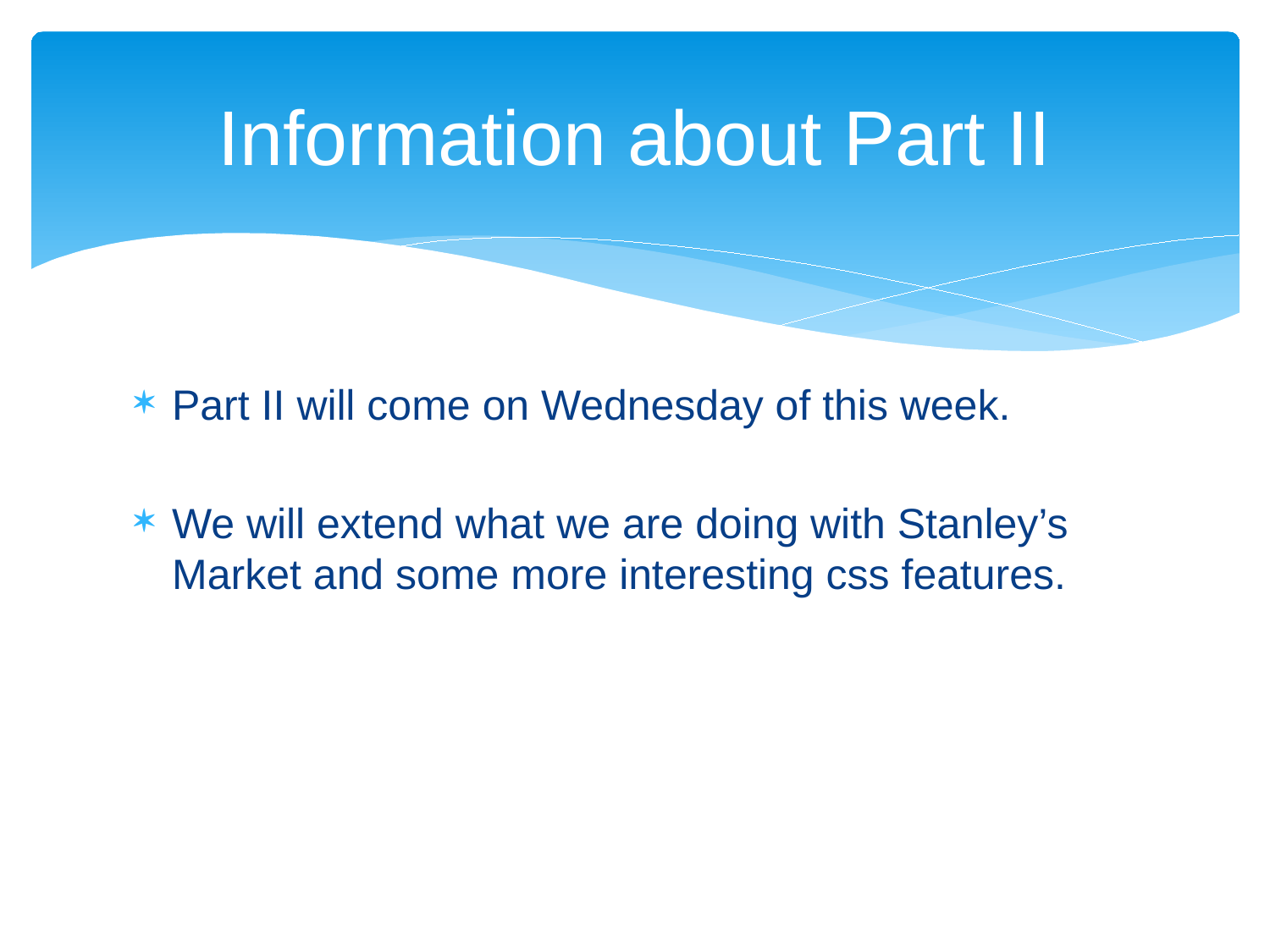

# Information about Part II
Part II will come on Wednesday of this week.

We will extend what we are doing with Stanley’s Market and some more interesting css features.